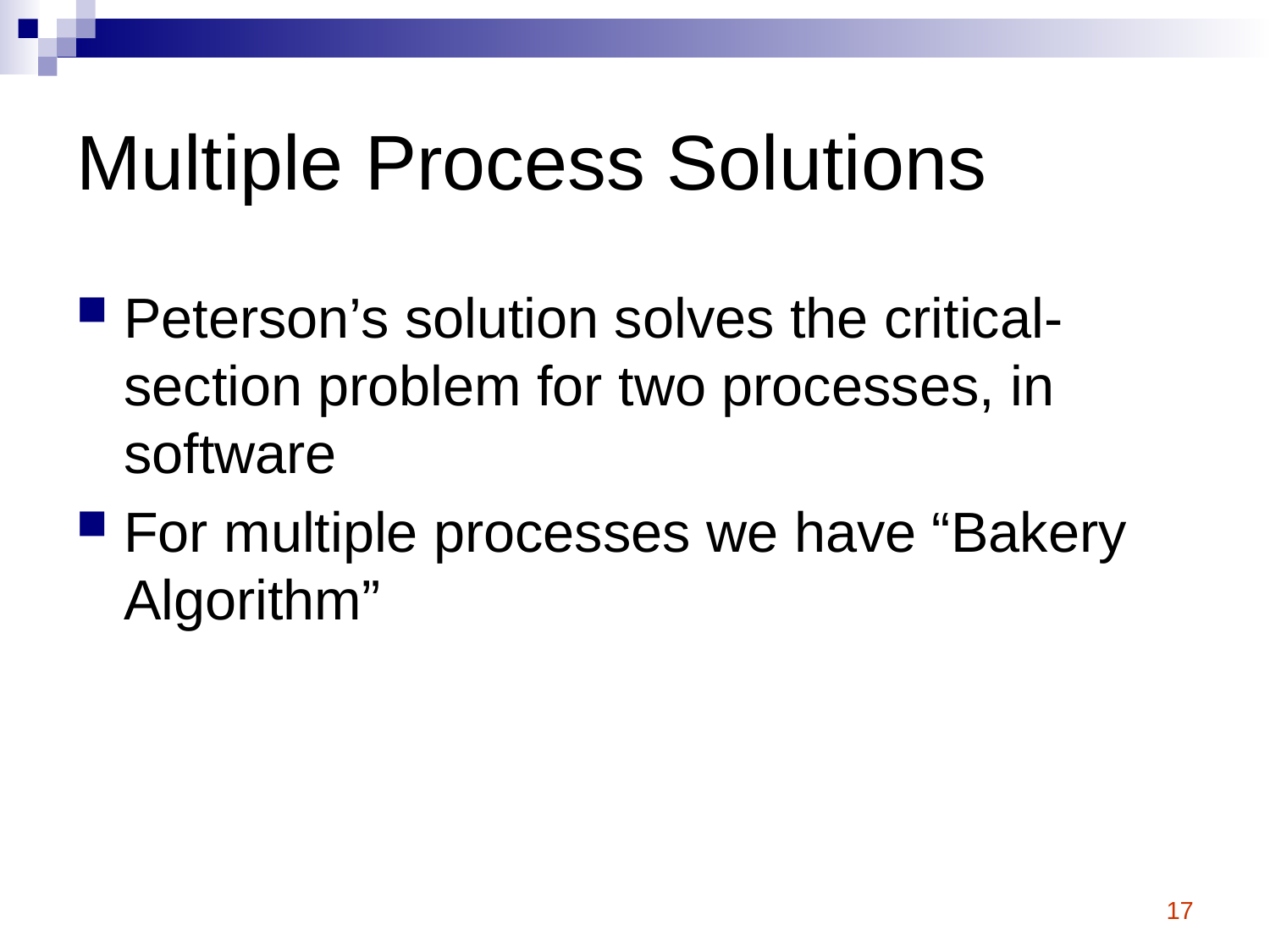

# Multiple Process Solutions
Peterson’s solution solves the critical-section problem for two processes, in software
For multiple processes we have “Bakery Algorithm”
17